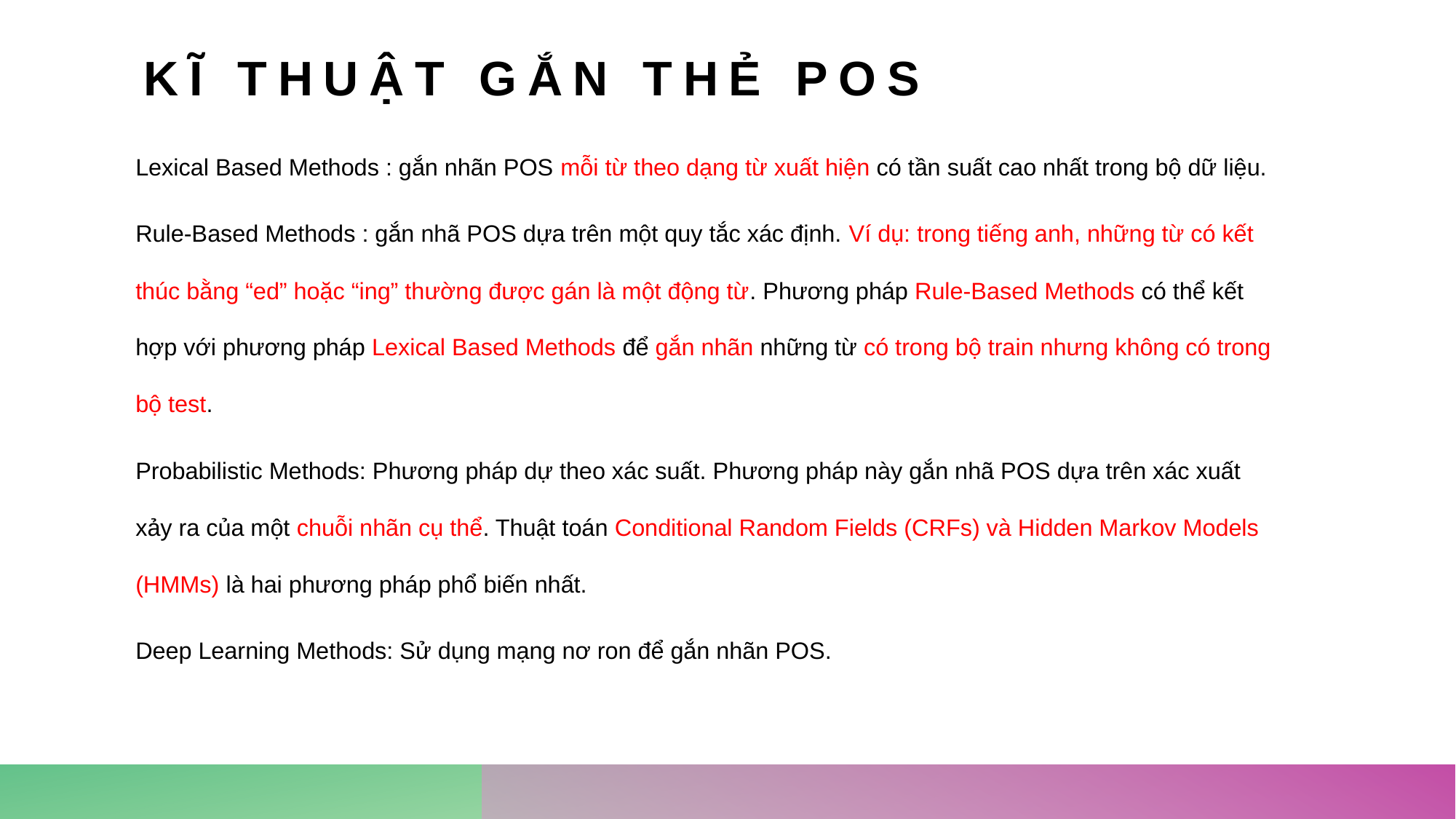

# kĩ thuật gắn thẻ POS
Lexical Based Methods : gắn nhãn POS mỗi từ theo dạng từ xuất hiện có tần suất cao nhất trong bộ dữ liệu.
Rule-Based Methods : gắn nhã POS dựa trên một quy tắc xác định. Ví dụ: trong tiếng anh, những từ có kết thúc bằng “ed” hoặc “ing” thường được gán là một động từ. Phương pháp Rule-Based Methods có thể kết hợp với phương pháp Lexical Based Methods để gắn nhãn những từ có trong bộ train nhưng không có trong bộ test.
Probabilistic Methods: Phương pháp dự theo xác suất. Phương pháp này gắn nhã POS dựa trên xác xuất xảy ra của một chuỗi nhãn cụ thể. Thuật toán Conditional Random Fields (CRFs) và Hidden Markov Models (HMMs) là hai phương pháp phổ biến nhất.
Deep Learning Methods: Sử dụng mạng nơ ron để gắn nhãn POS.